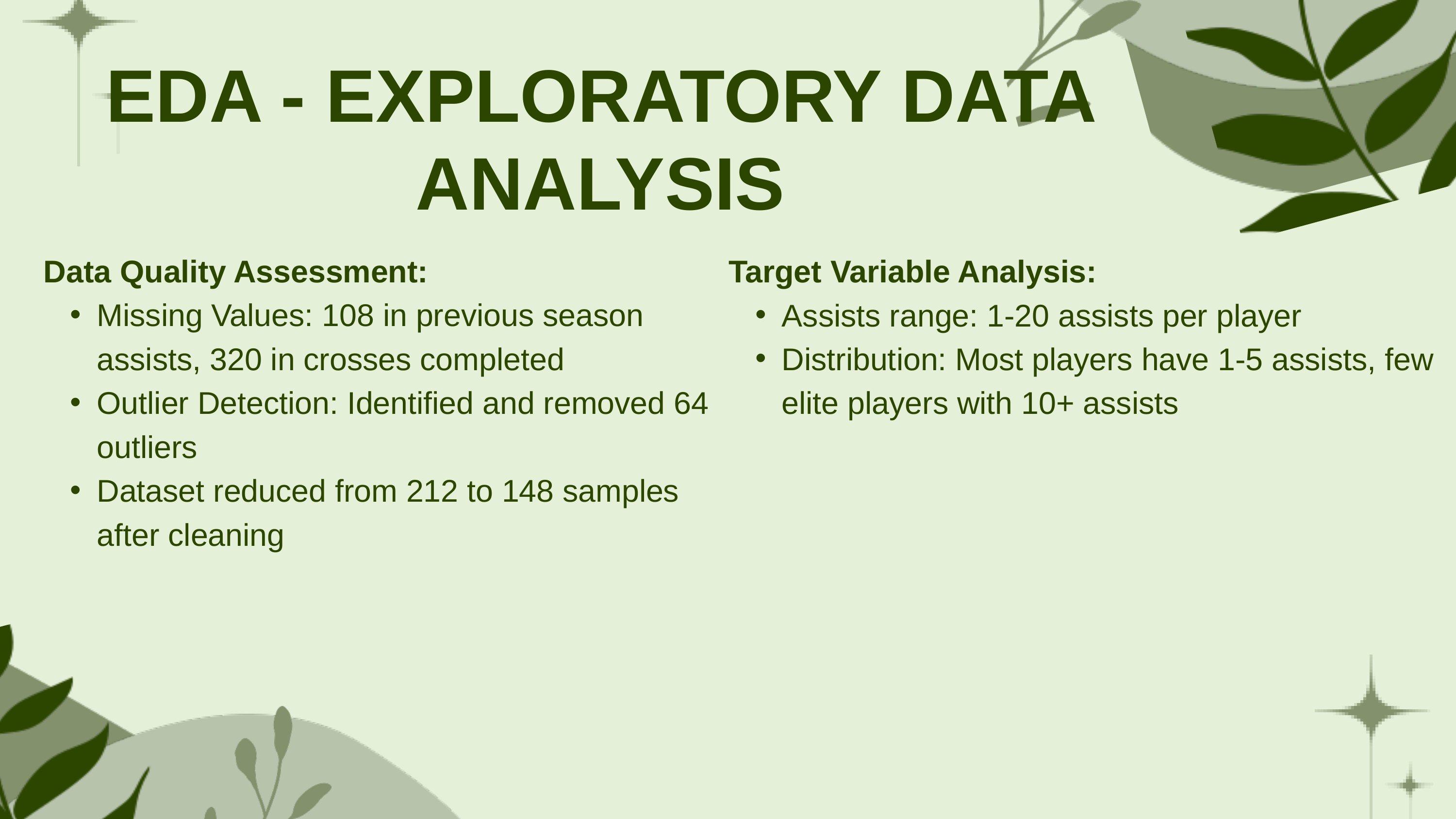

EDA - EXPLORATORY DATA ANALYSIS
Data Quality Assessment:
Missing Values: 108 in previous season assists, 320 in crosses completed
Outlier Detection: Identified and removed 64 outliers
Dataset reduced from 212 to 148 samples after cleaning

Target Variable Analysis:
Assists range: 1-20 assists per player
Distribution: Most players have 1-5 assists, few elite players with 10+ assists